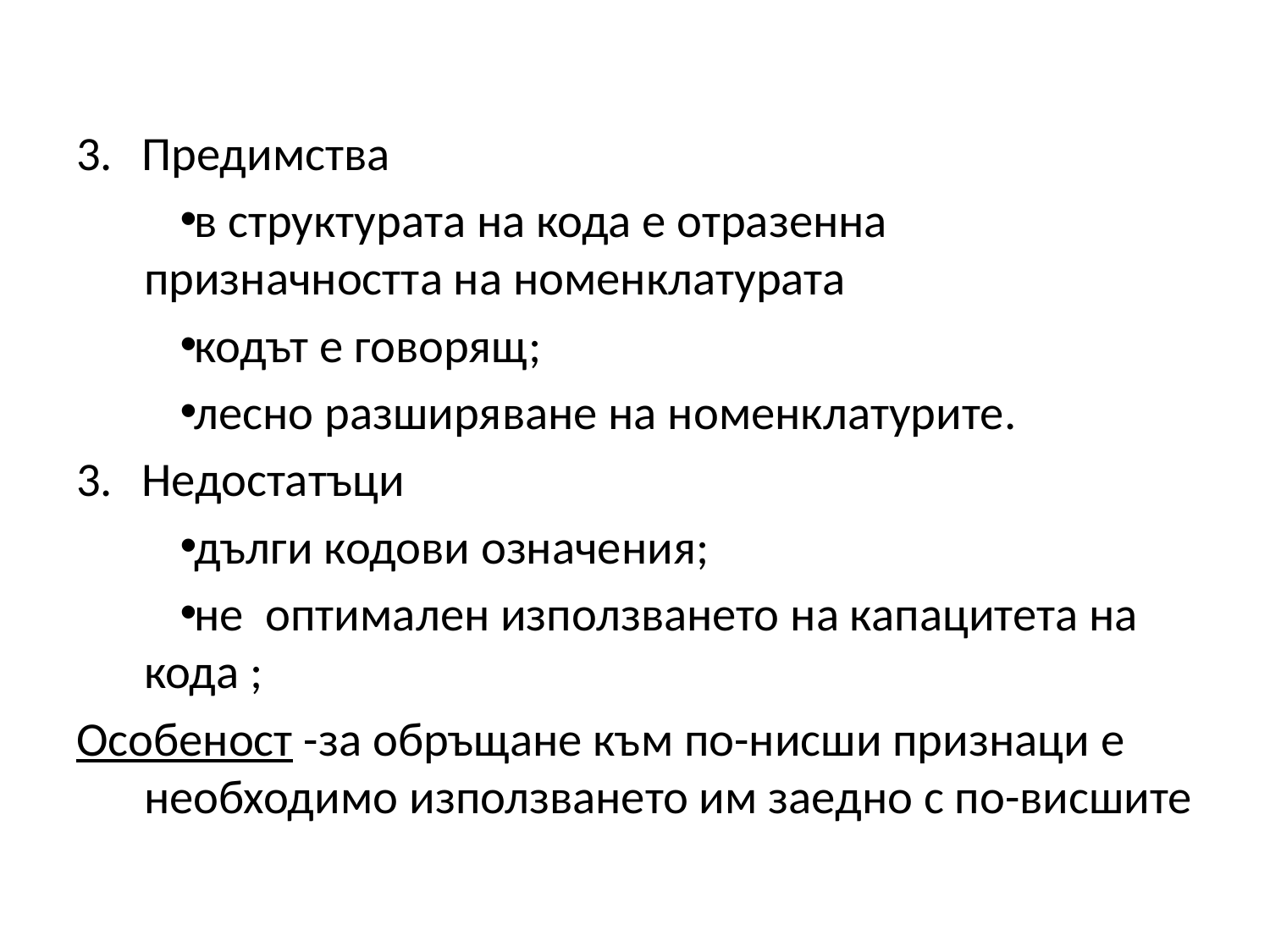

Предимства
в структурата на кода е отразенна призначността на номенклатурата
кодът е говорящ;
лесно разширяване на номенклатурите.
Недостатъци
дълги кодови означения;
не  оптимален използването на капацитета на кода ;
Особеност -за обръщане към по-нисши признаци е необходимо използването им заедно с по-висшите